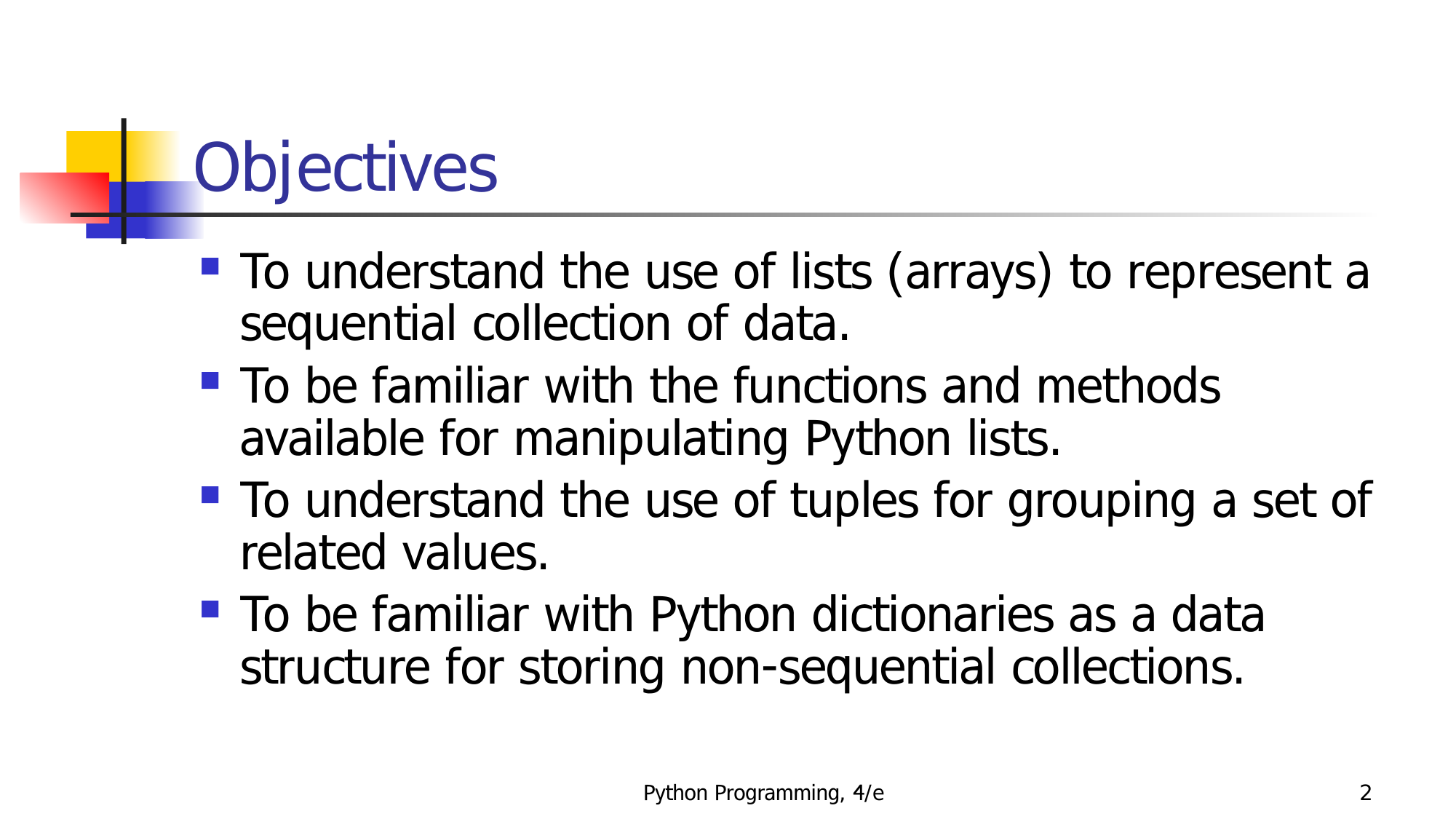

# Objectives
To understand the use of lists (arrays) to represent a sequential collection of data.
To be familiar with the functions and methods available for manipulating Python lists.
To understand the use of tuples for grouping a set of related values.
To be familiar with Python dictionaries as a data structure for storing non-sequential collections.
Python Programming, 4/e
2